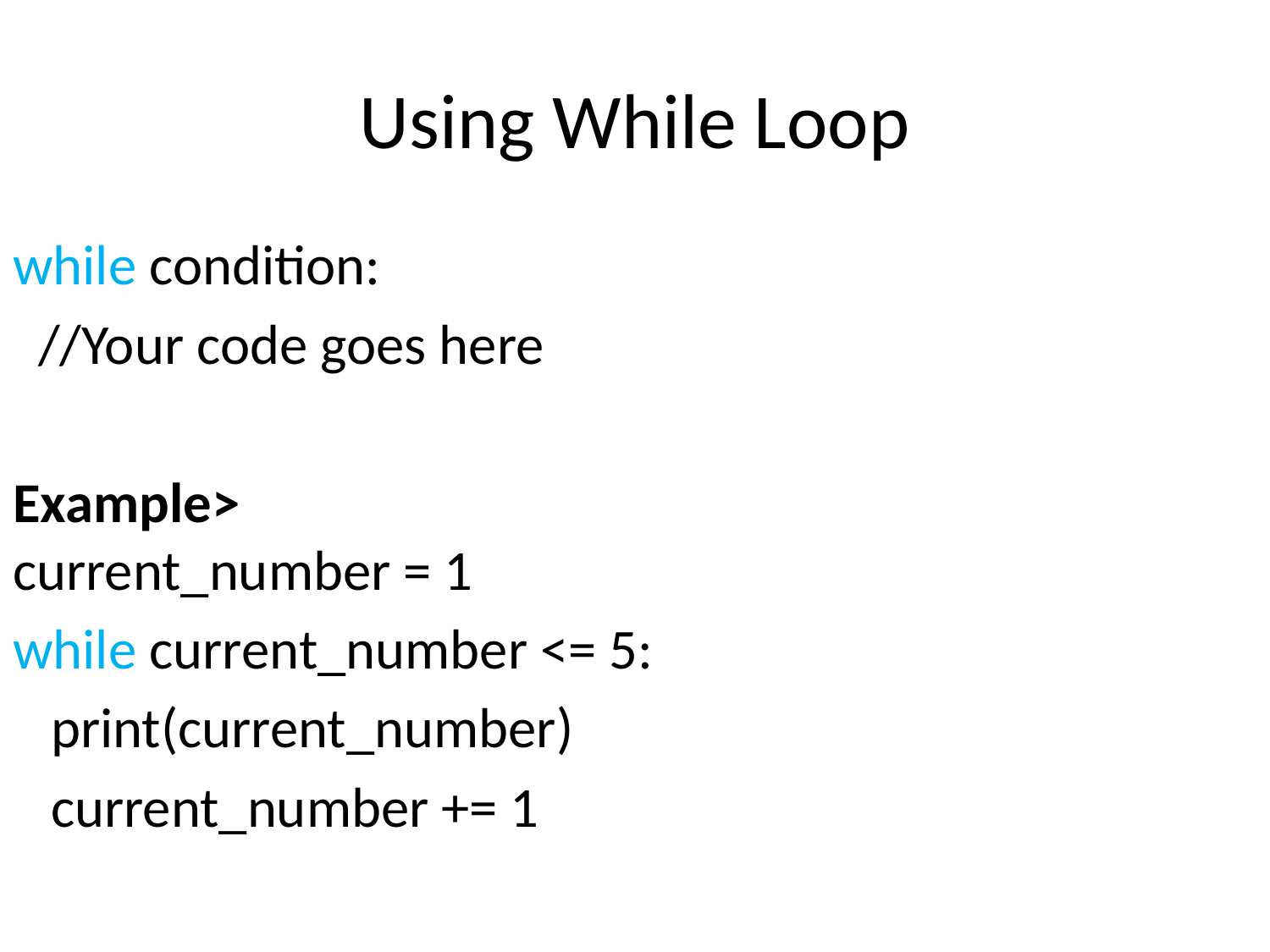

# Using While Loop
while condition:
  //Your code goes here

Example>
current_number = 1
while current_number <= 5:
   print(current_number)
   current_number += 1